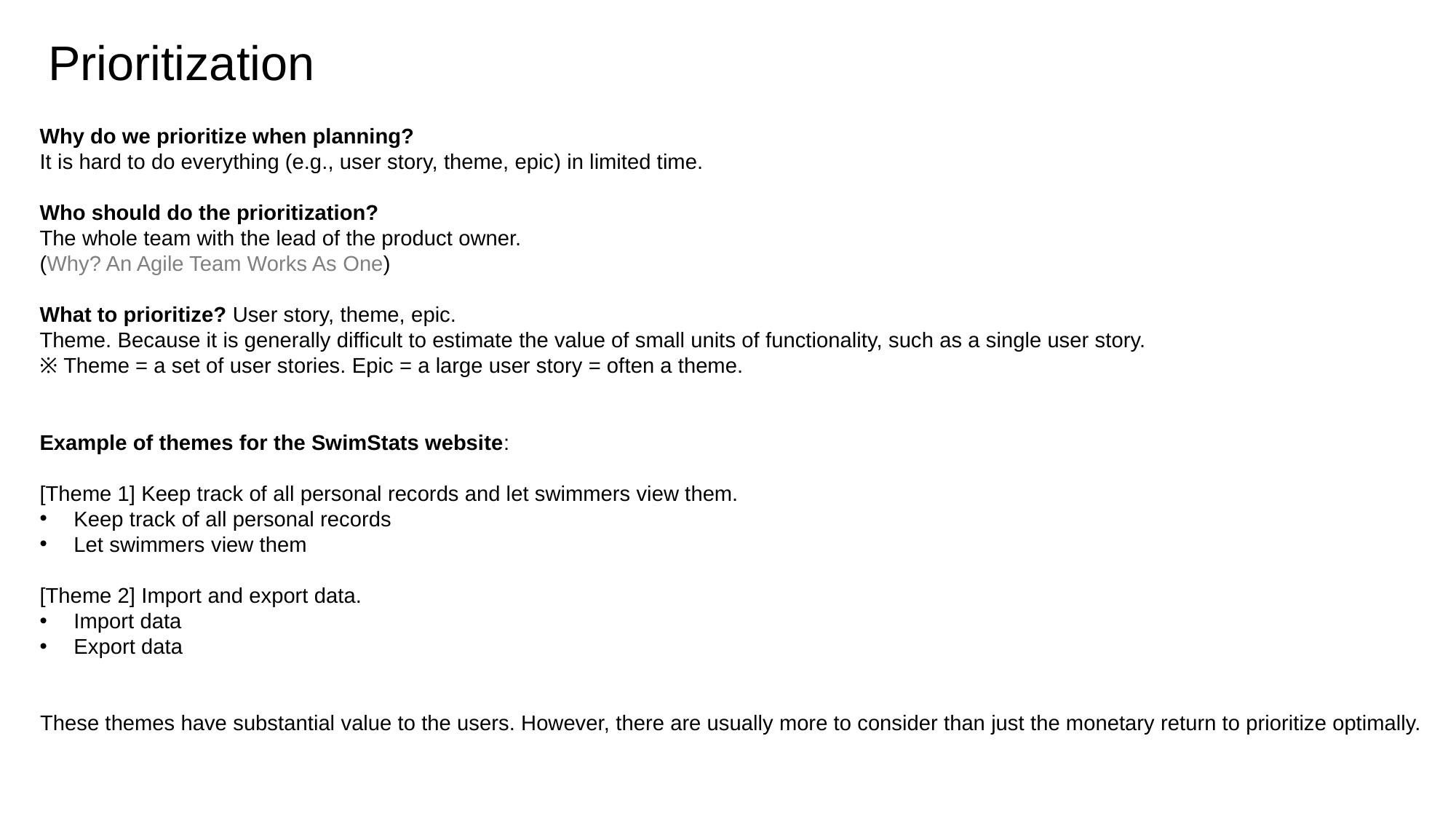

Prioritization
Why do we prioritize when planning?
It is hard to do everything (e.g., user story, theme, epic) in limited time.

Who should do the prioritization?
The whole team with the lead of the product owner.
(Why? An Agile Team Works As One)

What to prioritize? User story, theme, epic.
Theme. Because it is generally difficult to estimate the value of small units of functionality, such as a single user story.
※ Theme = a set of user stories. Epic = a large user story = often a theme.

Example of themes for the SwimStats website:

[Theme 1] Keep track of all personal records and let swimmers view them.
Keep track of all personal records
Let swimmers view them

[Theme 2] Import and export data.
Import data
Export data

These themes have substantial value to the users. However, there are usually more to consider than just the monetary return to prioritize optimally.